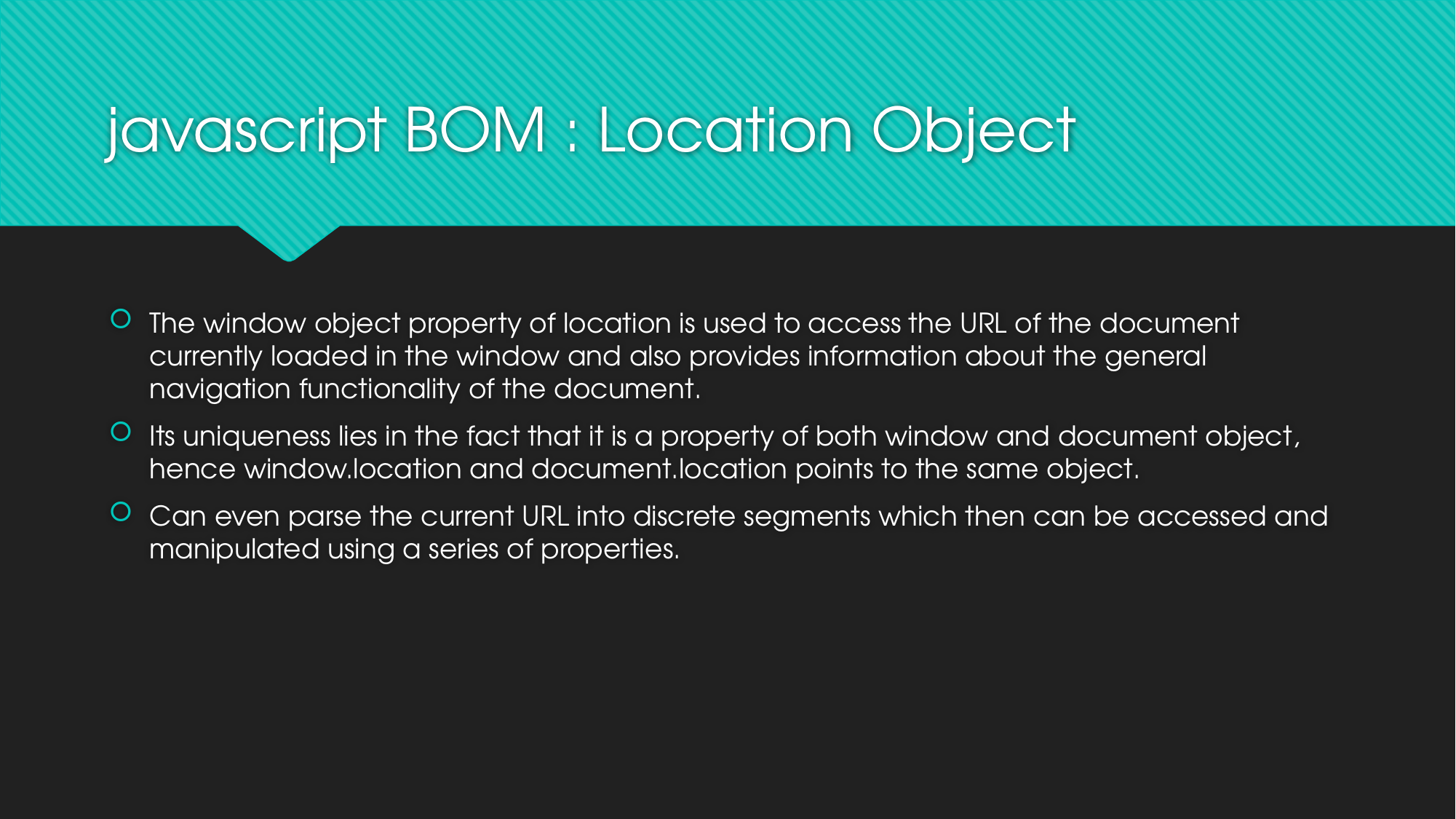

# javascript BOM : Location Object
The window object property of location is used to access the URL of the document currently loaded in the window and also provides information about the general navigation functionality of the document.
Its uniqueness lies in the fact that it is a property of both window and document object, hence window.location and document.location points to the same object.
Can even parse the current URL into discrete segments which then can be accessed and manipulated using a series of properties.